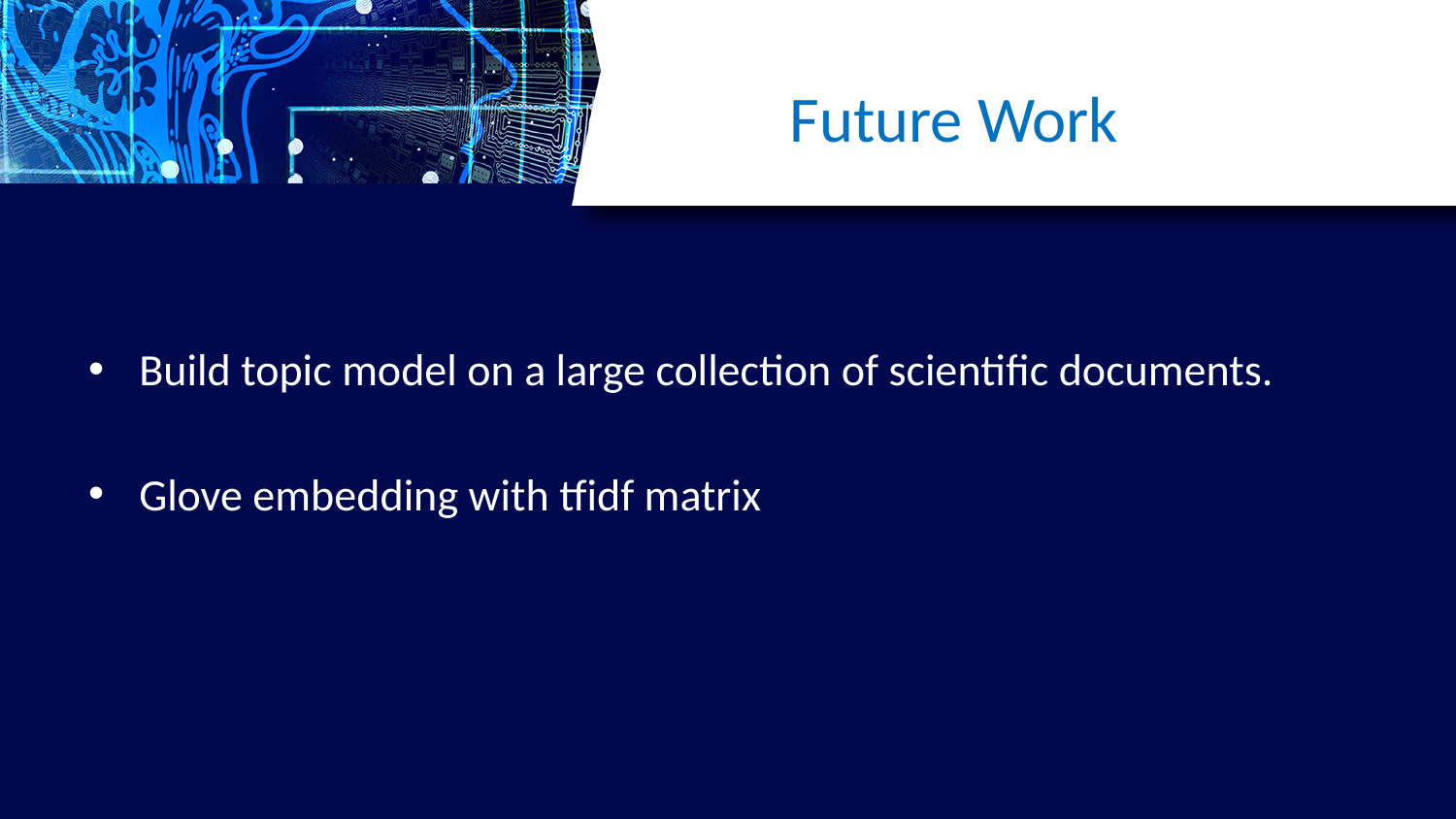

# Future Work

Build topic model on a large collection of scientific documents.

Glove embedding with tfidf matrix